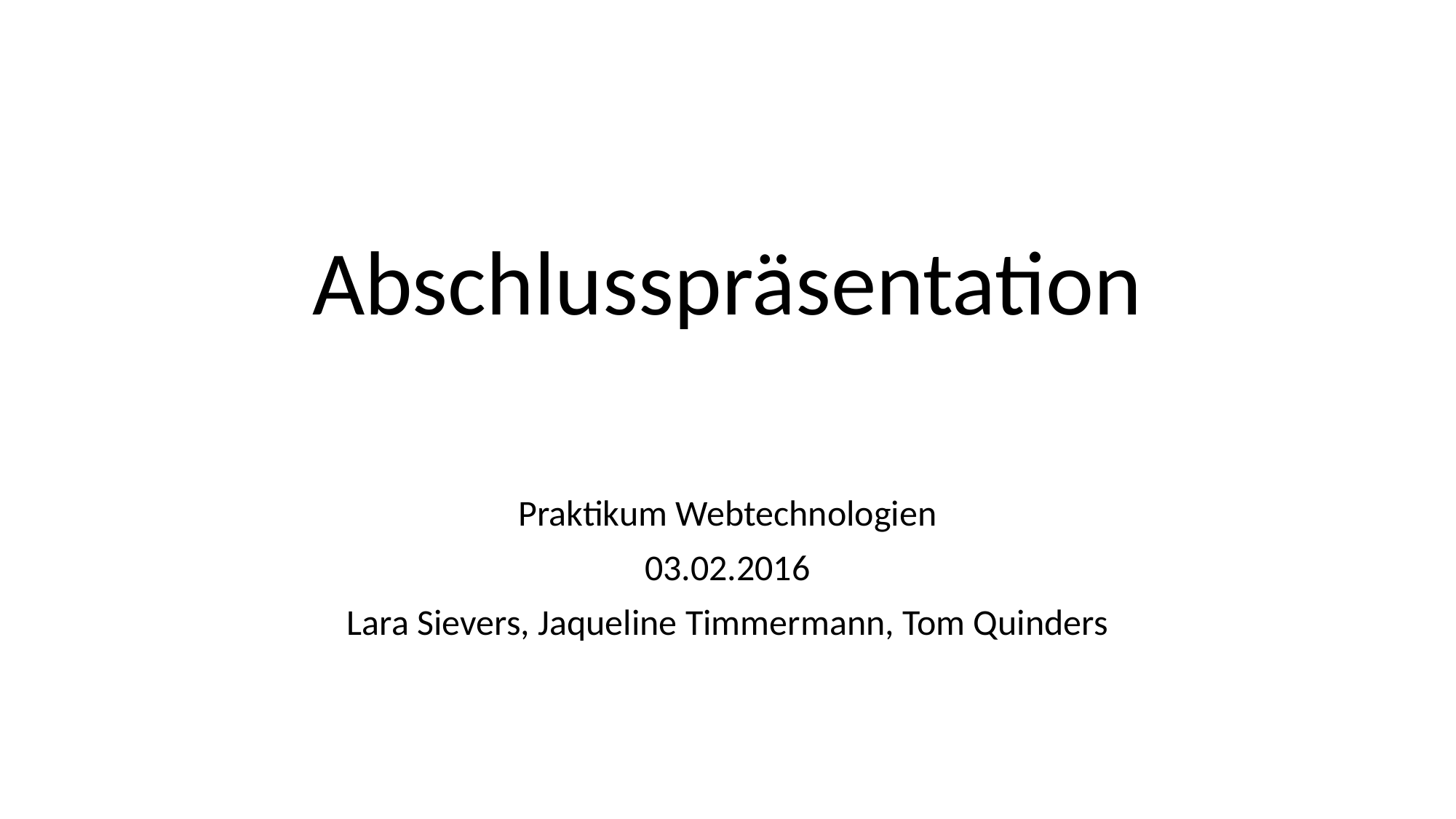

# Abschlusspräsentation

Praktikum Webtechnologien
03.02.2016
Lara Sievers, Jaqueline Timmermann, Tom Quinders